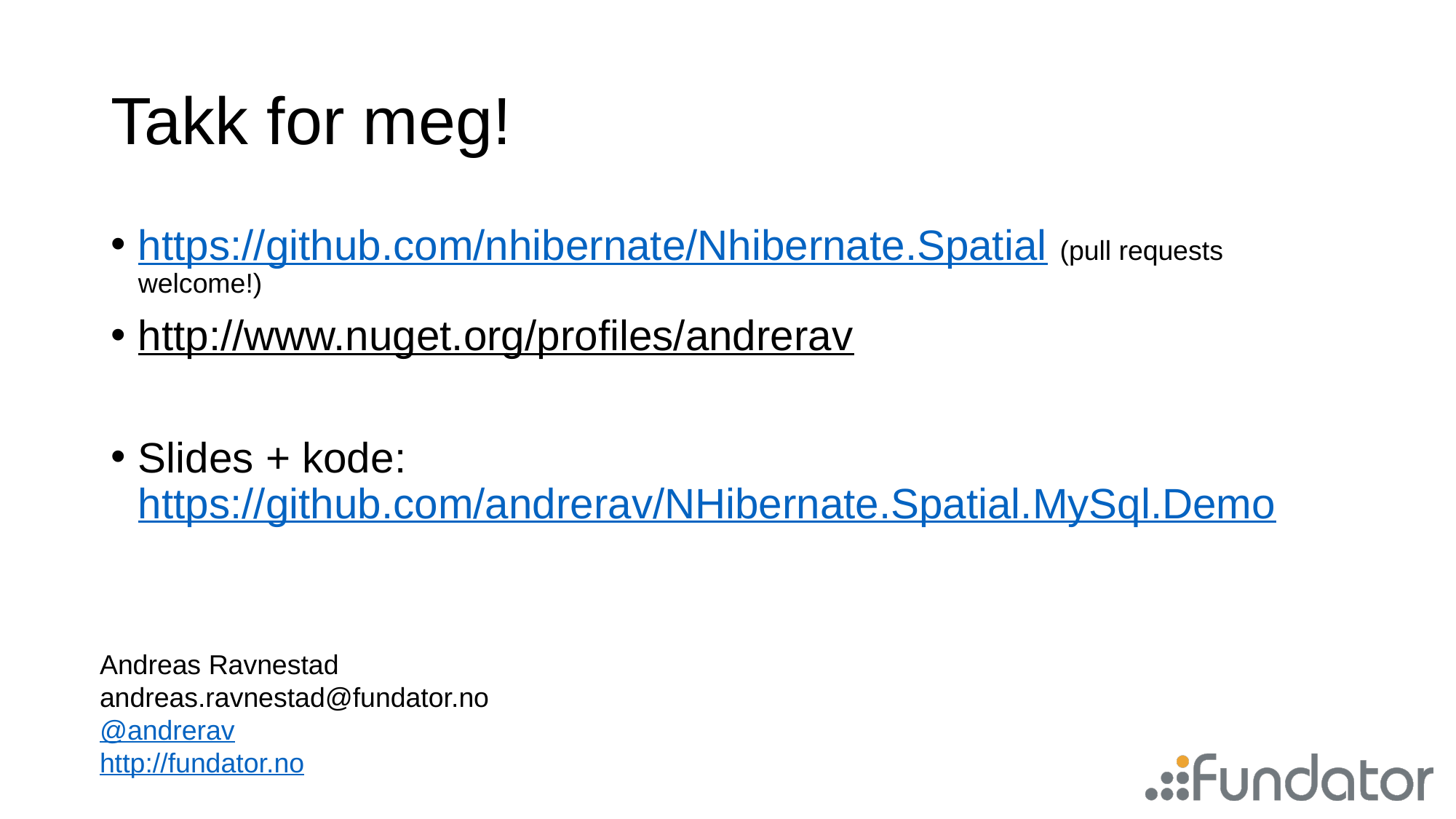

# Takk for meg!
https://github.com/nhibernate/Nhibernate.Spatial (pull requests welcome!)
http://www.nuget.org/profiles/andrerav

Slides + kode: https://github.com/andrerav/NHibernate.Spatial.MySql.Demo

Andreas Ravnestad
andreas.ravnestad@fundator.no
@andrerav
http://fundator.no